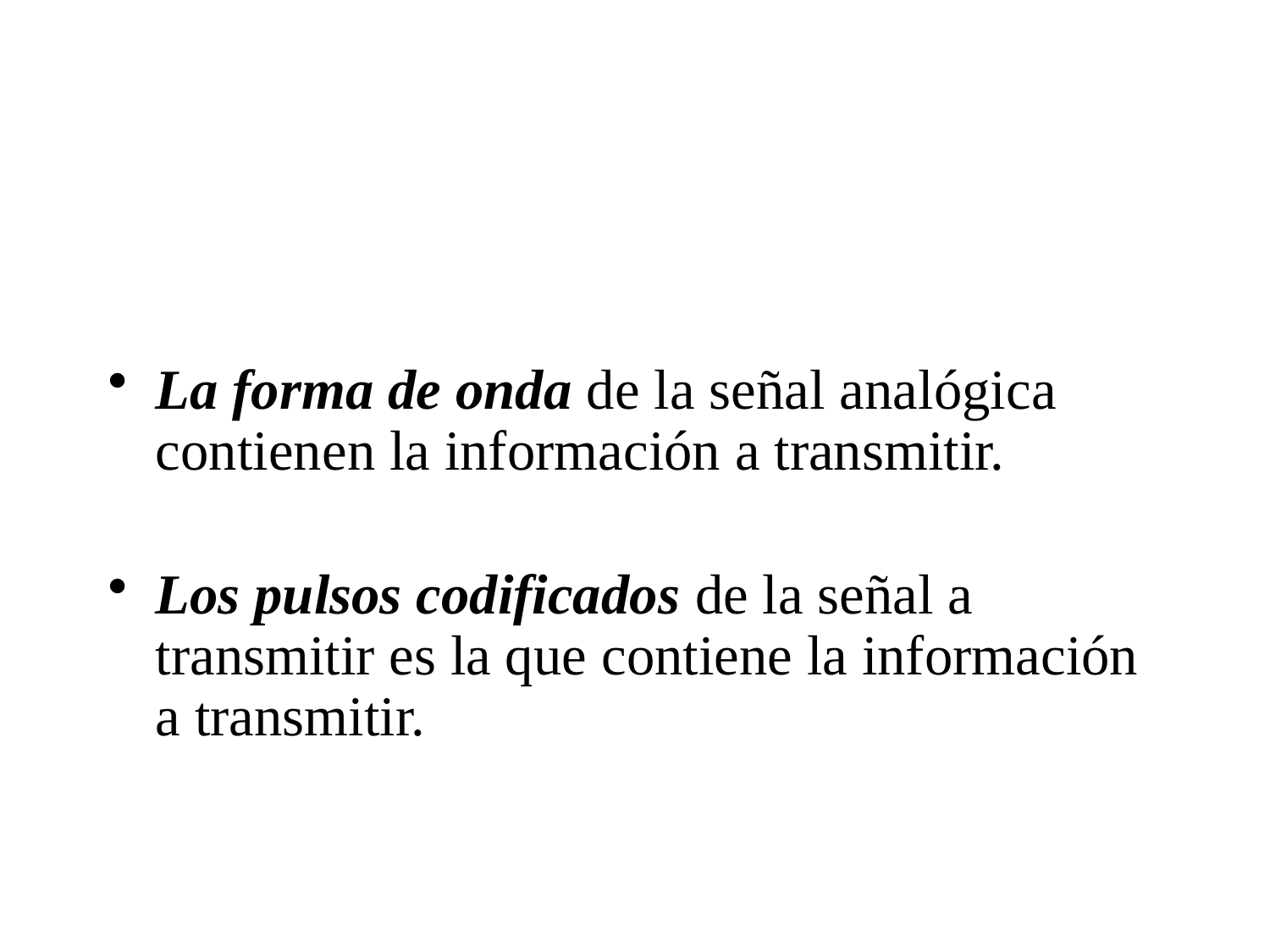

#

La forma de onda de la señal analógica contienen la información a transmitir.

Los pulsos codificados de la señal a transmitir es la que contiene la información a transmitir.